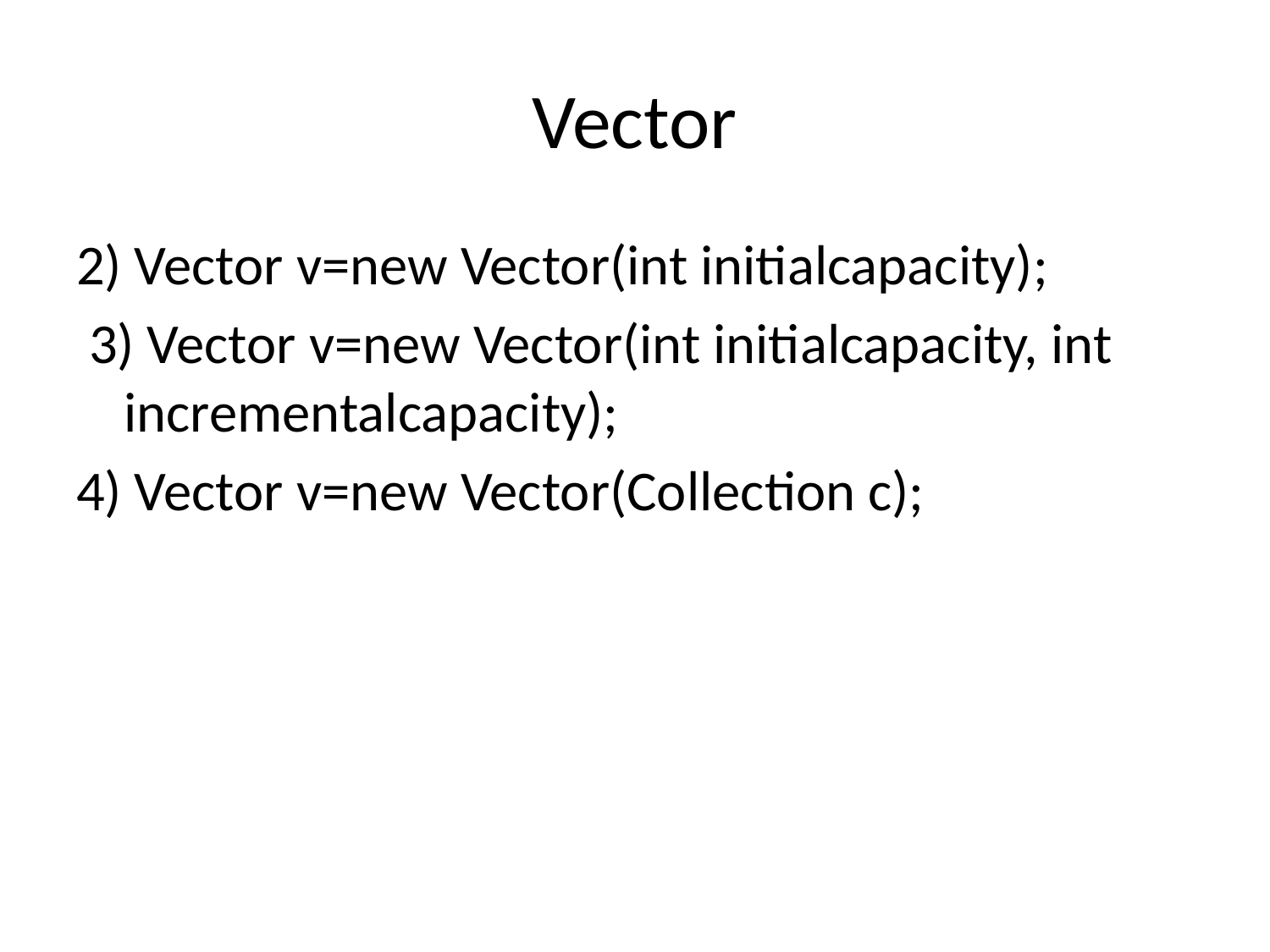

# Vector
2) Vector v=new Vector(int initialcapacity);
 3) Vector v=new Vector(int initialcapacity, int incrementalcapacity);
4) Vector v=new Vector(Collection c);